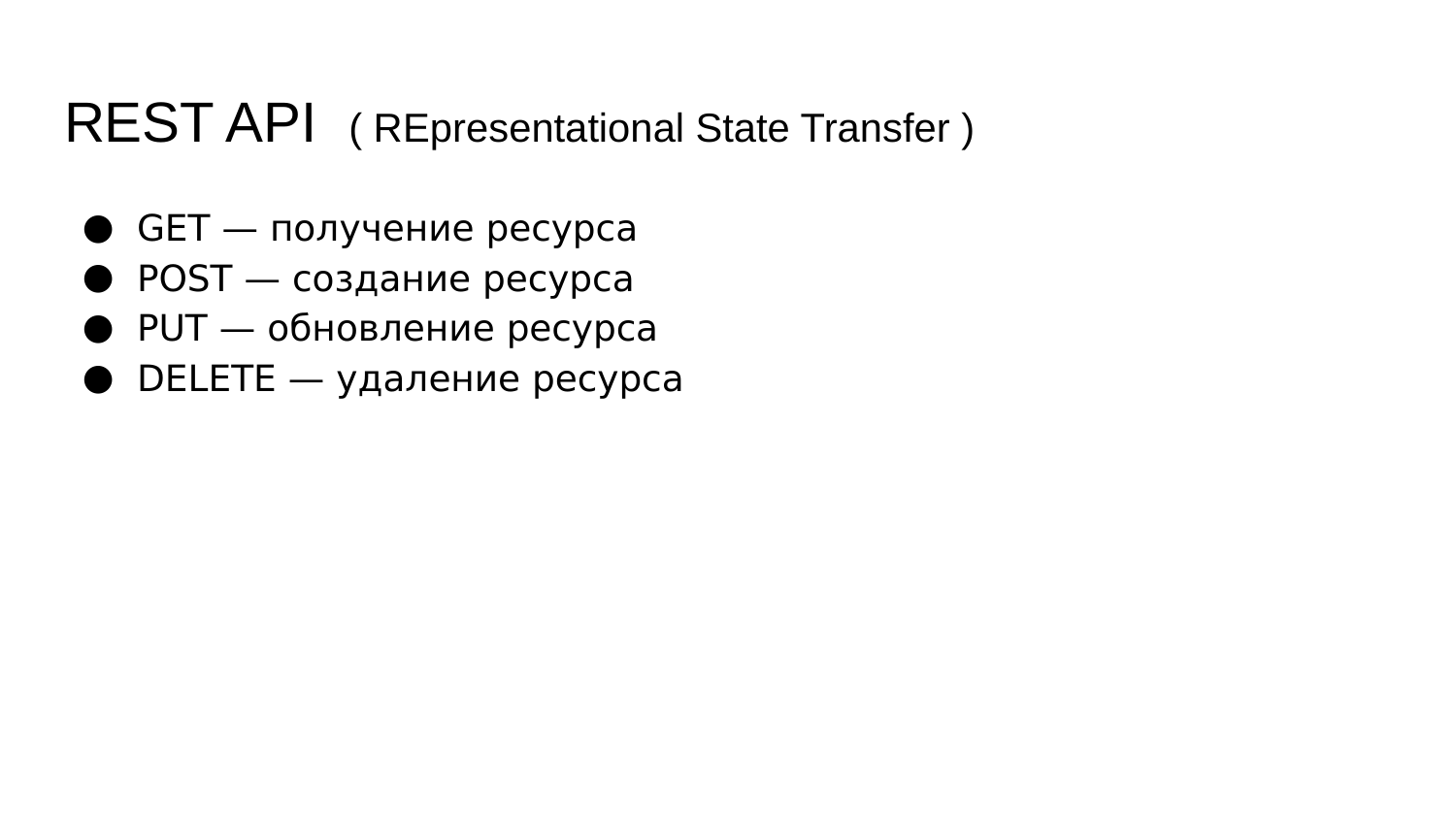

# REST API  ( REpresentational State Transfer )
GET — получение ресурса
POST — создание ресурса
PUT — обновление ресурса
DELETE — удаление ресурса